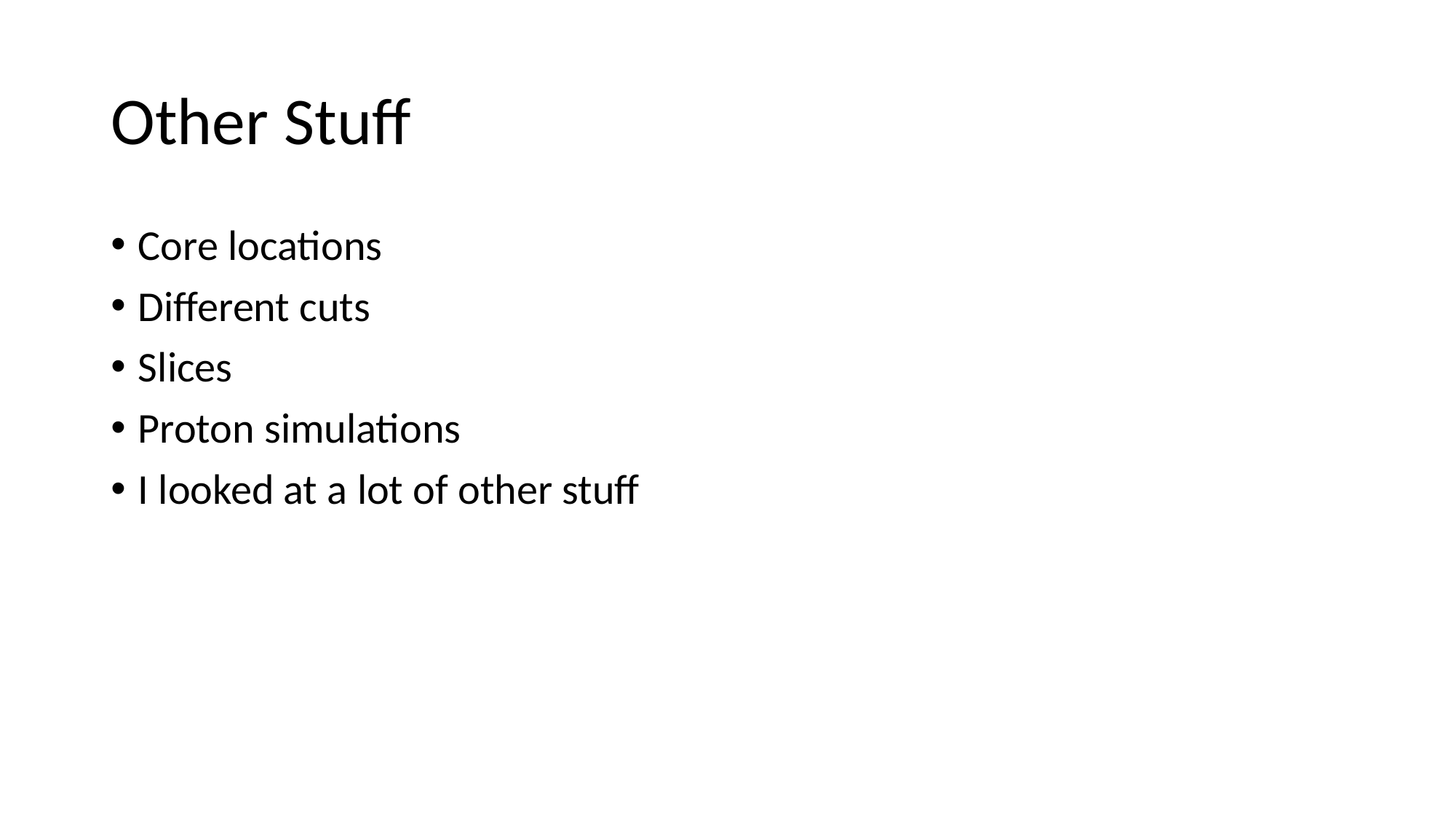

# Other Stuff
Core locations
Different cuts
Slices
Proton simulations
I looked at a lot of other stuff